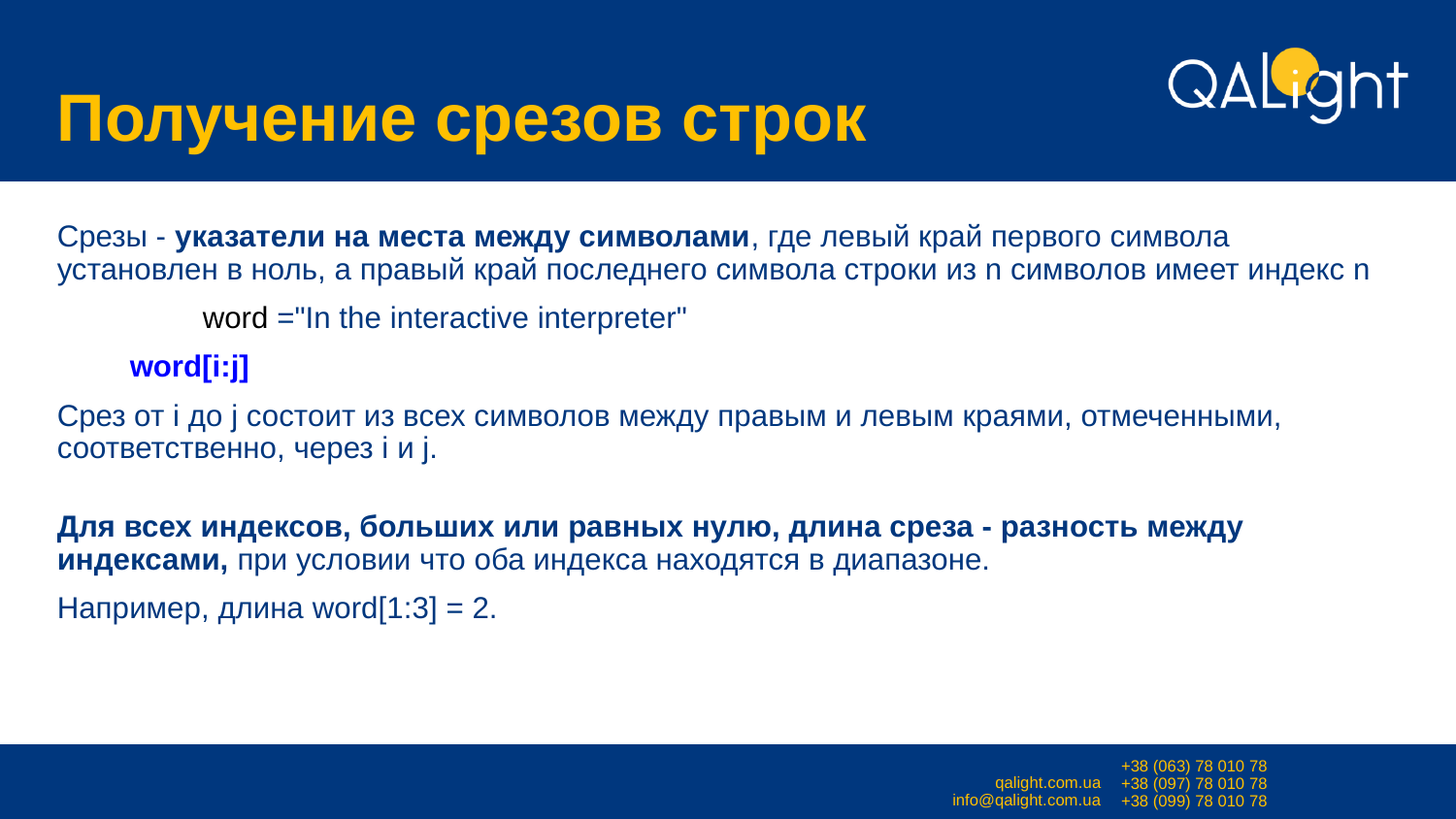

# Получение срезов строк
Срезы - указатели на места между символами, где левый край первого символа установлен в ноль, а правый край последнего символа строки из n символов имеет индекс n
	word ="In the interactive interpreter"
word[i:j]
Срез от i до j состоит из всех символов между правым и левым краями, отмеченными, соответственно, через i и j.

Для всех индексов, больших или равных нулю, длина среза - разность между индексами, при условии что оба индекса находятся в диапазоне.
Например, длина word[1:3] = 2.